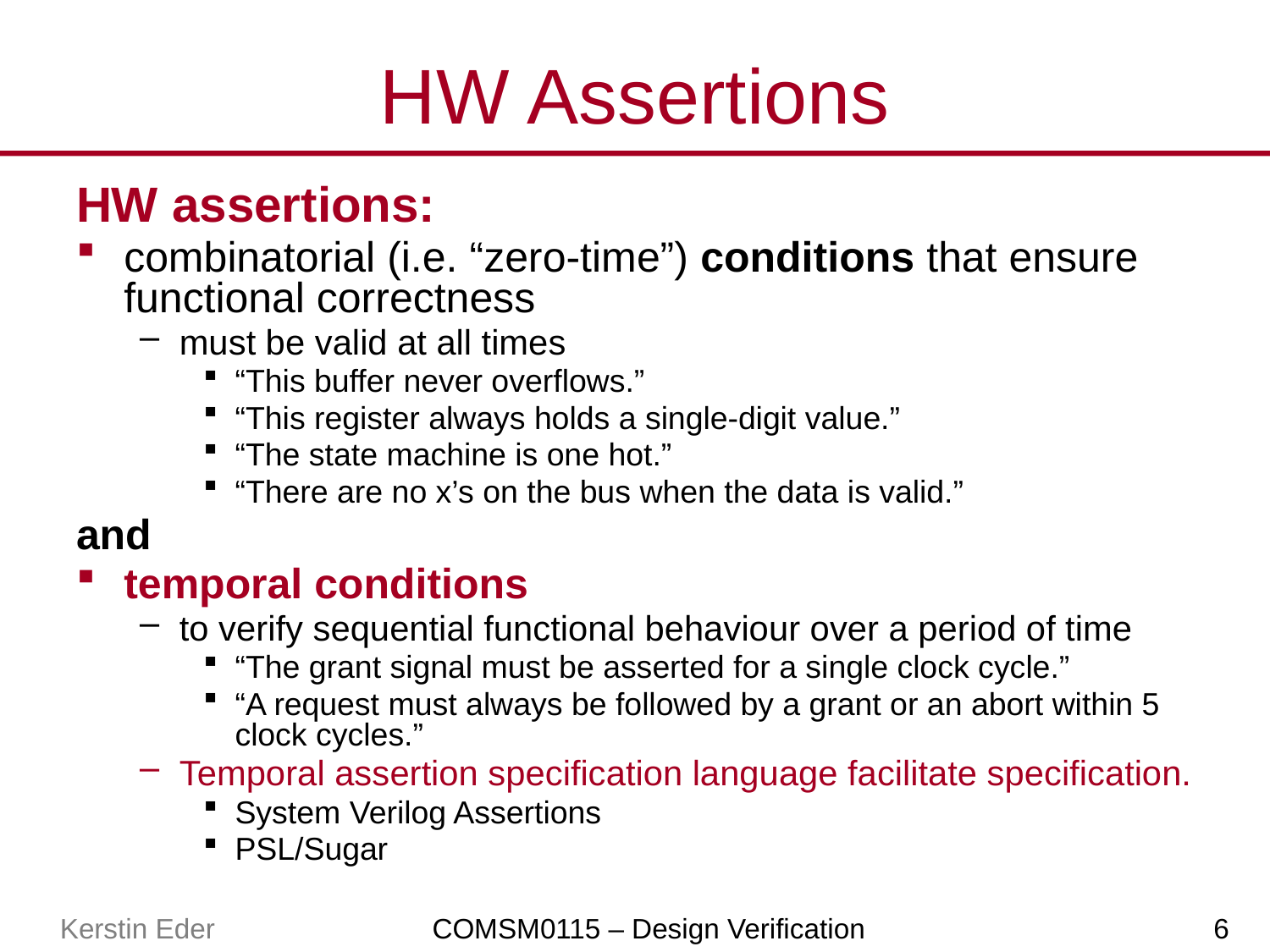

# HW Assertions
HW assertions:
combinatorial (i.e. “zero-time”) conditions that ensure functional correctness
must be valid at all times
“This buffer never overflows.”
“This register always holds a single-digit value.”
“The state machine is one hot.”
“There are no x’s on the bus when the data is valid.”
and
temporal conditions
to verify sequential functional behaviour over a period of time
“The grant signal must be asserted for a single clock cycle.”
“A request must always be followed by a grant or an abort within 5 clock cycles.”
Temporal assertion specification language facilitate specification.
System Verilog Assertions
PSL/Sugar